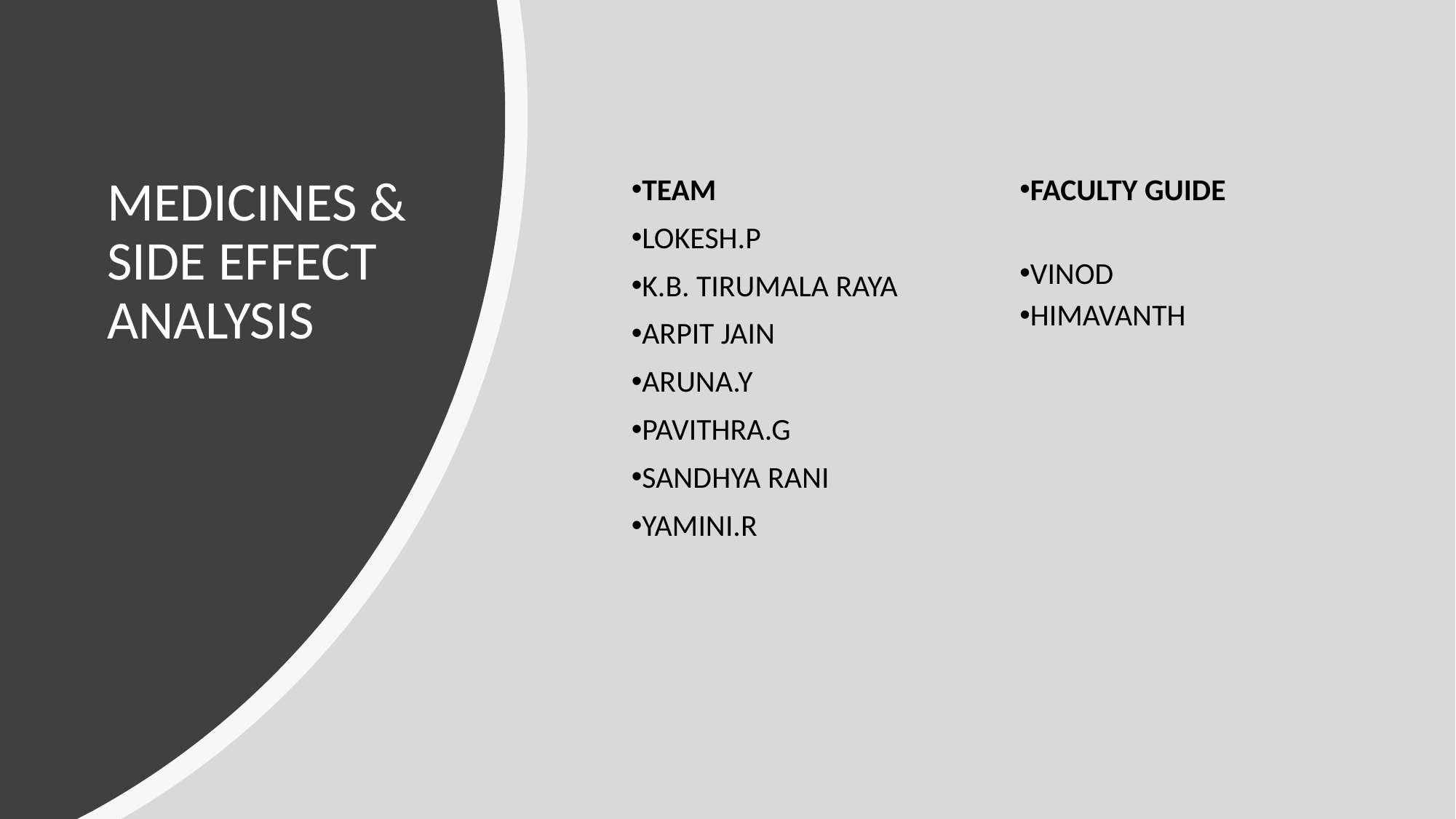

# MEDICINES & SIDE EFFECT ANALYSIS
TEAM
LOKESH.P
K.B. TIRUMALA RAYA
ARPIT JAIN
ARUNA.Y
PAVITHRA.G
SANDHYA RANI
YAMINI.R
FACULTY GUIDE

VINOD
HIMAVANTH